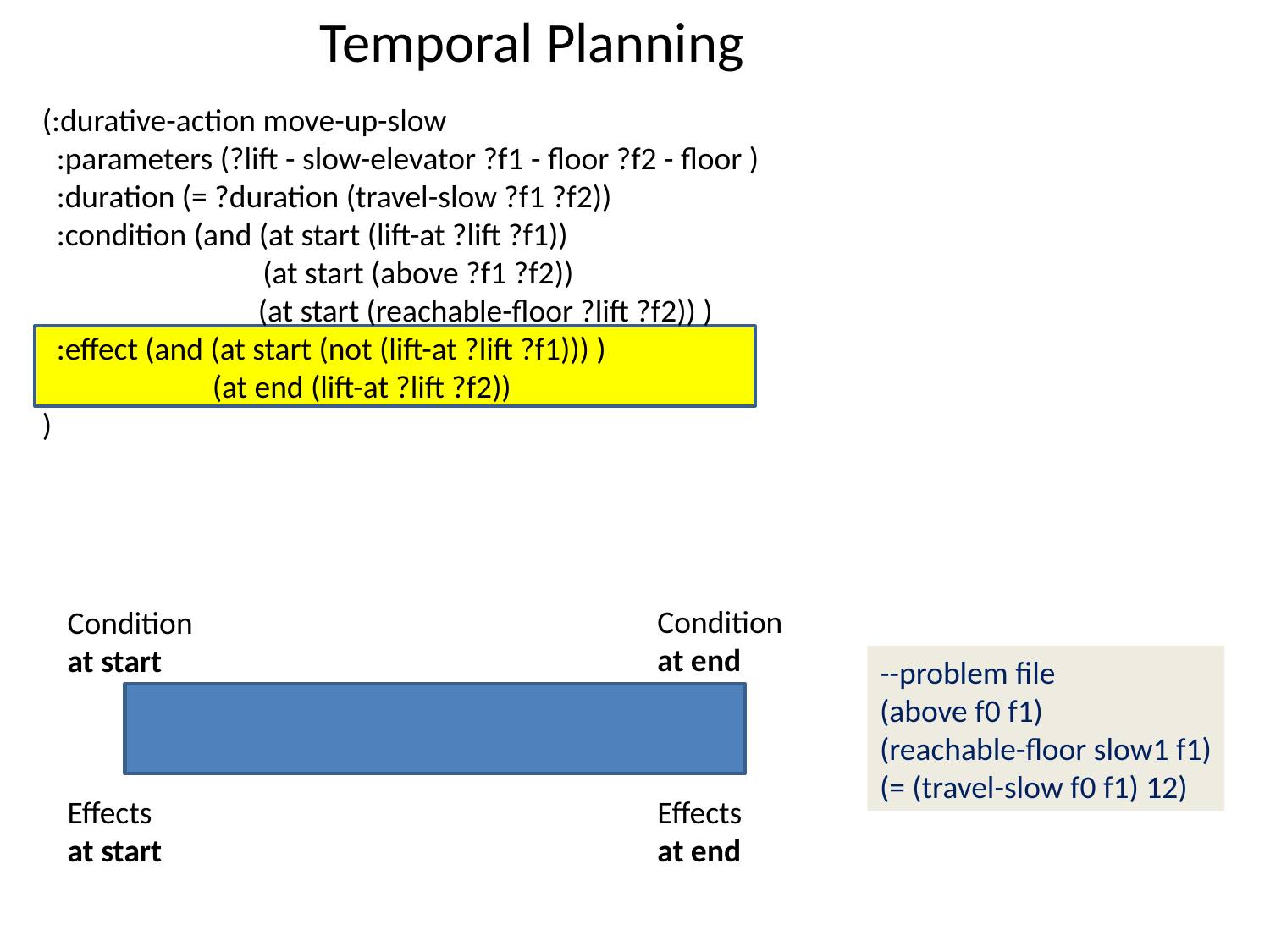

Temporal Planning
(:durative-action move-up-slow
  :parameters (?lift - slow-elevator ?f1 - floor ?f2 - floor )
  :duration (= ?duration (travel-slow ?f1 ?f2))
  :condition (and (at start (lift-at ?lift ?f1))
	             (at start (above ?f1 ?f2))
                              (at start (reachable-floor ?lift ?f2)) )
  :effect (and (at start (not (lift-at ?lift ?f1))) )
	      (at end (lift-at ?lift ?f2))
)

Condition
at end
Condition
at start
--problem file
(above f0 f1)
(reachable-floor slow1 f1)
(= (travel-slow f0 f1) 12)

Effects
at end
Effects
at start